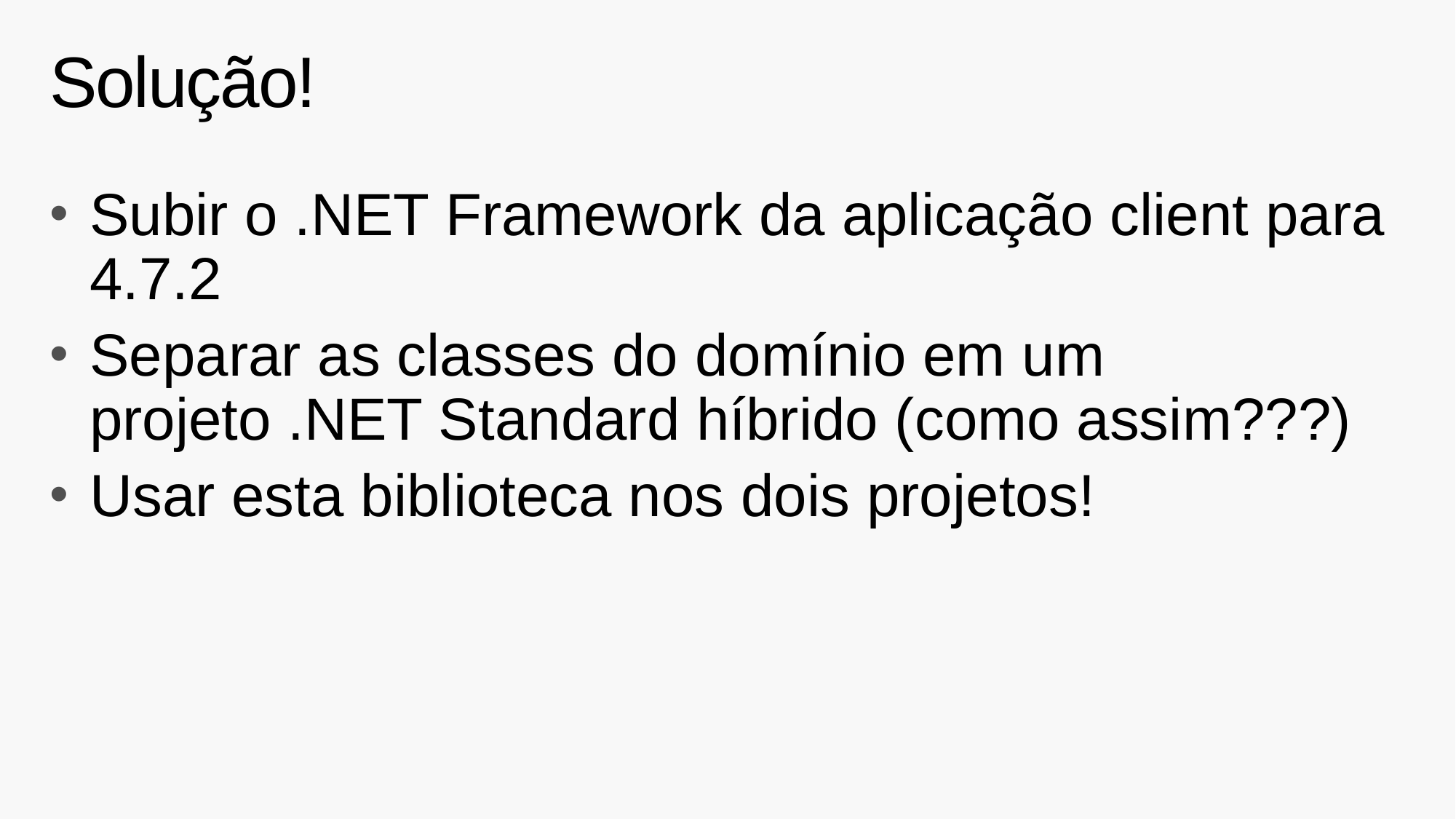

# Solução!
Subir o .NET Framework da aplicação client para 4.7.2
Separar as classes do domínio em um projeto .NET Standard híbrido (como assim???)
Usar esta biblioteca nos dois projetos!